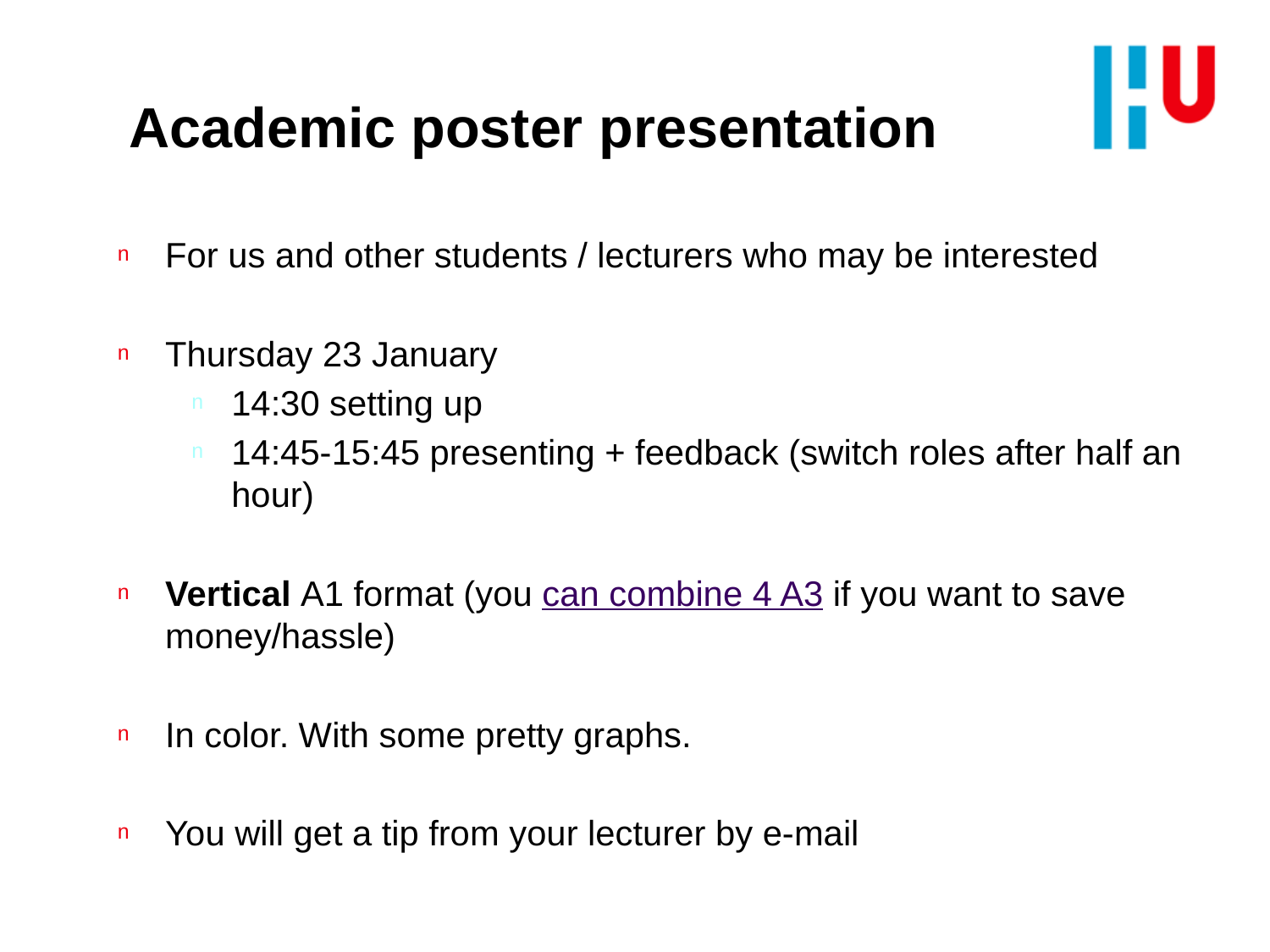

# Academic poster presentation
For us and other students / lecturers who may be interested

Thursday 23 January
14:30 setting up
14:45-15:45 presenting + feedback (switch roles after half an hour)

Vertical A1 format (you can combine 4 A3 if you want to save money/hassle)

In color. With some pretty graphs.

You will get a tip from your lecturer by e-mail